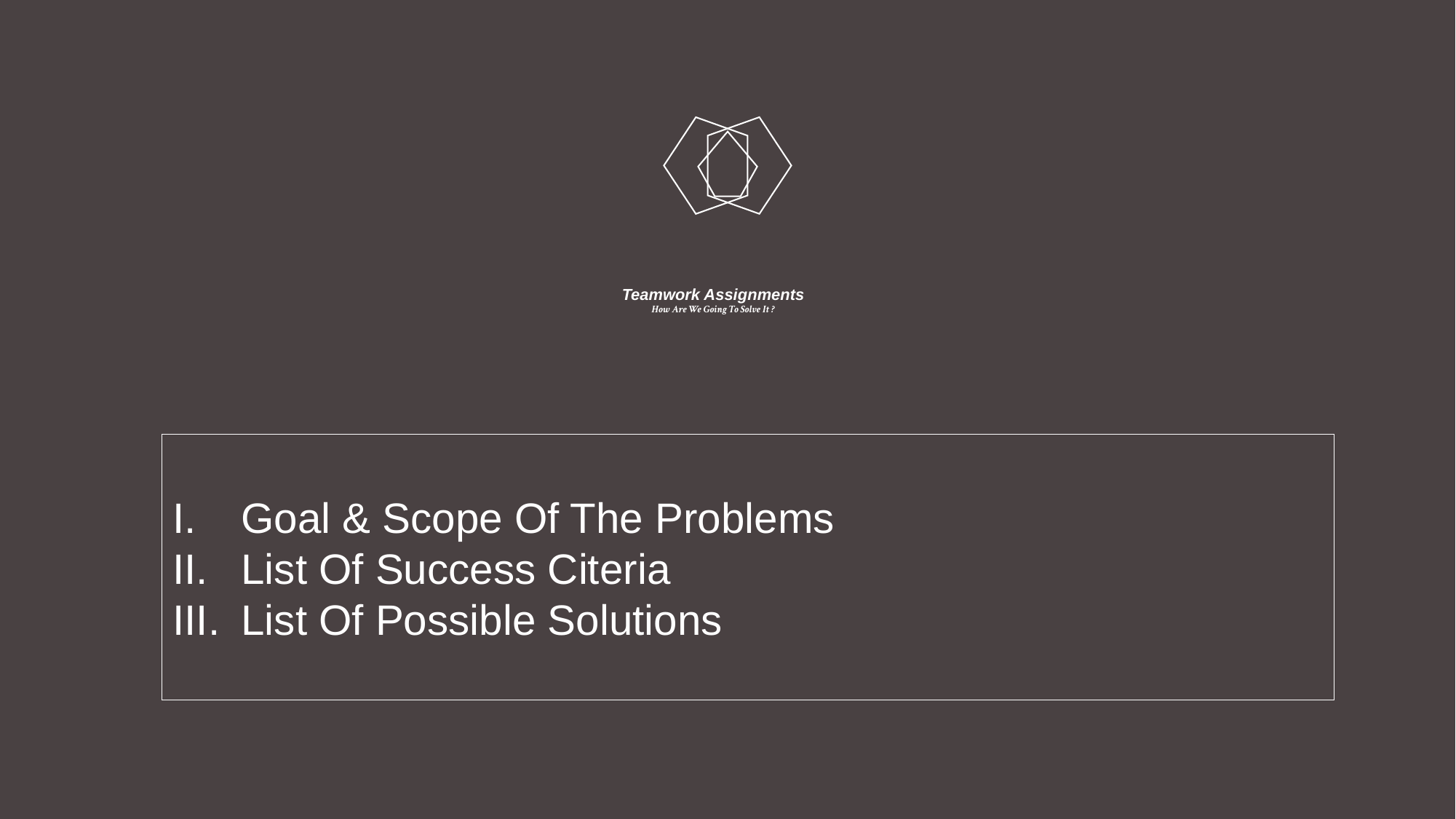

# Teamwork Assignments How Are We Going To Solve It ?

Goal & Scope Of The Problems
List Of Success Citeria
List Of Possible Solutions